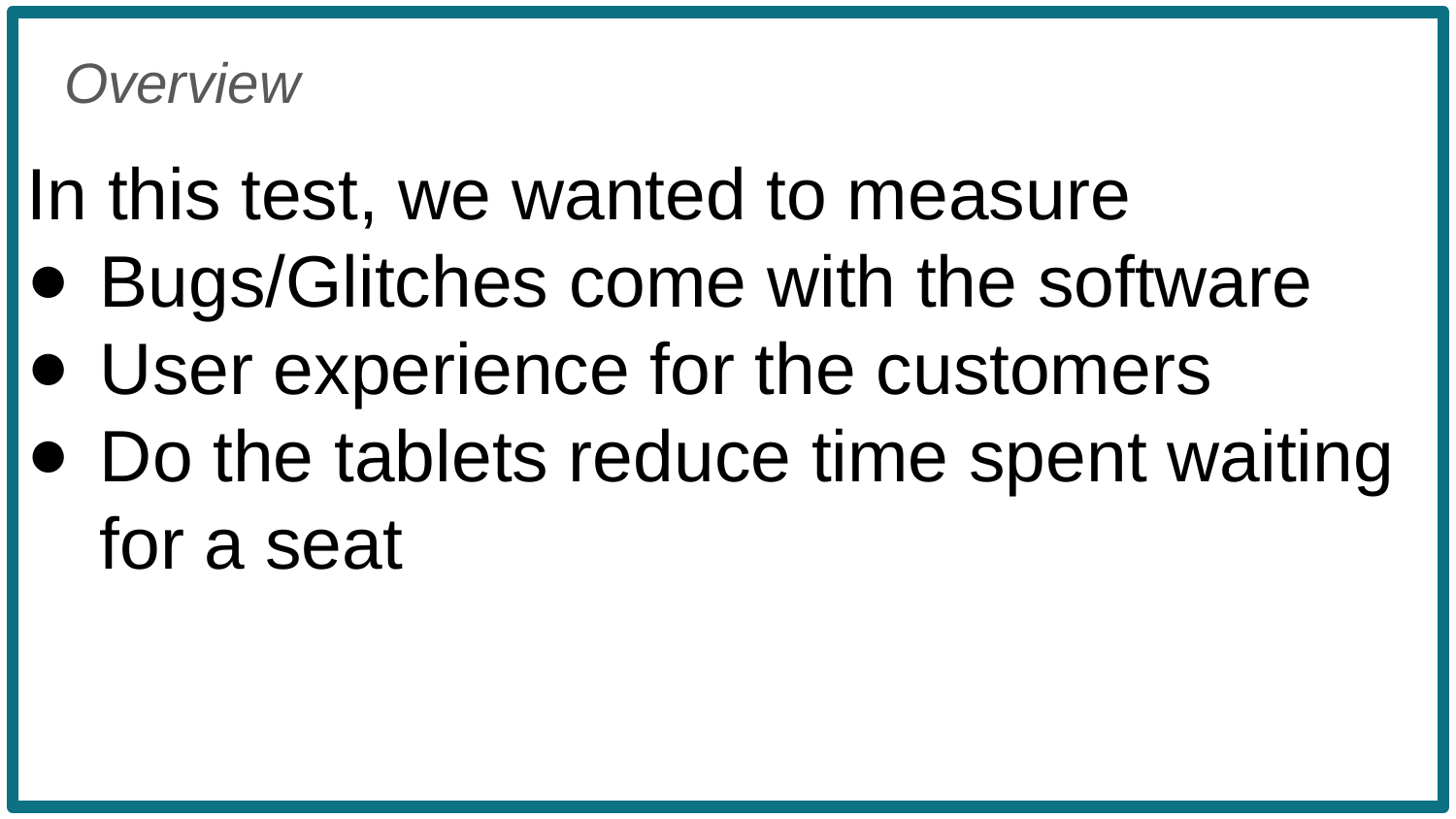

In this test, we wanted to measure
Bugs/Glitches come with the software
User experience for the customers
Do the tablets reduce time spent waiting for a seat

Overview